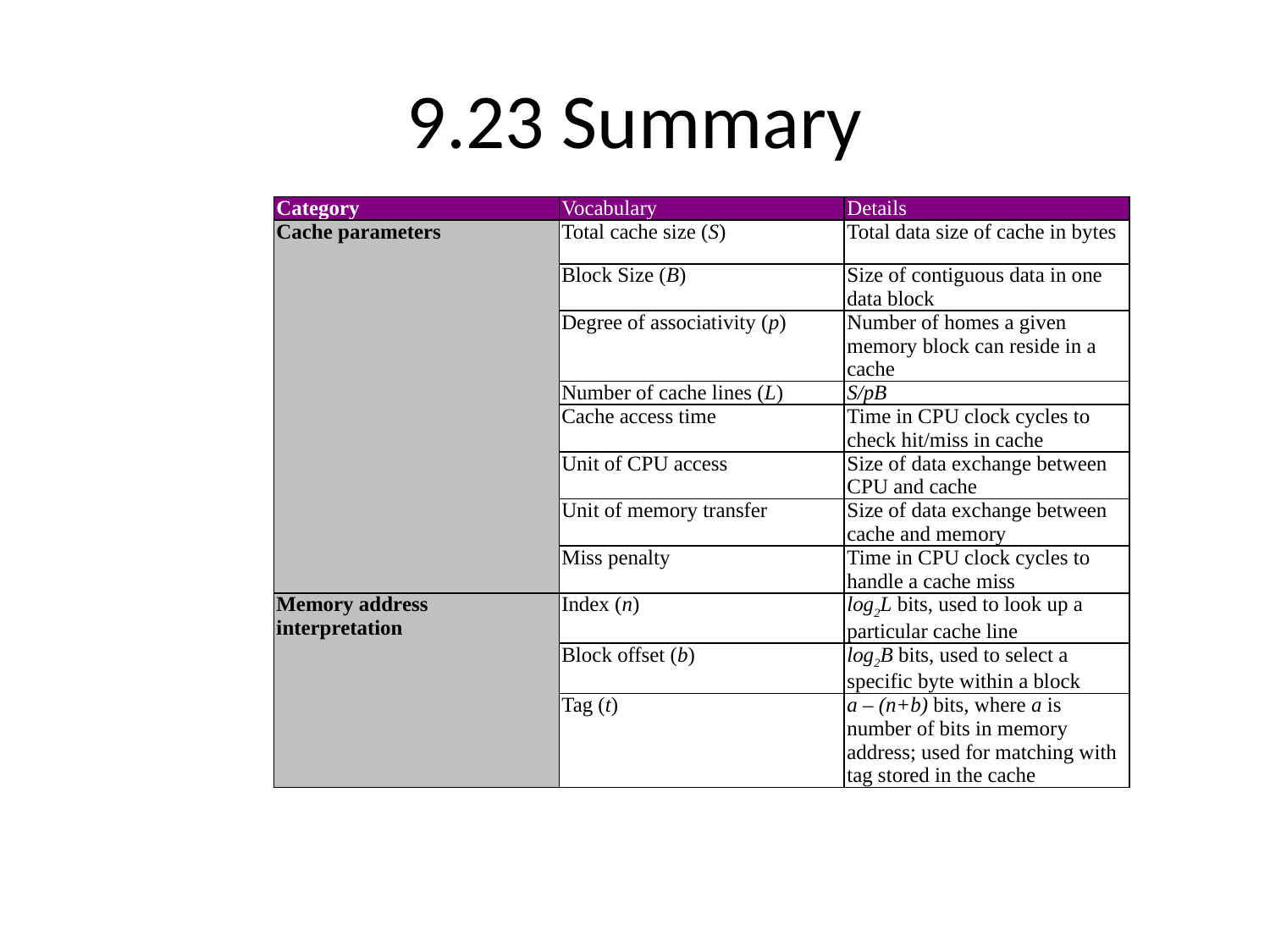

# 9.23 Summary
| Category | Vocabulary | Details |
| --- | --- | --- |
| Cache parameters | Total cache size (S) | Total data size of cache in bytes |
|  | Block Size (B) | Size of contiguous data in one data block |
|  | Degree of associativity (p) | Number of homes a given memory block can reside in a cache |
|  | Number of cache lines (L) | S/pB |
|  | Cache access time | Time in CPU clock cycles to check hit/miss in cache |
|  | Unit of CPU access | Size of data exchange between CPU and cache |
|  | Unit of memory transfer | Size of data exchange between cache and memory |
|  | Miss penalty | Time in CPU clock cycles to handle a cache miss |
| Memory address interpretation | Index (n) | log2L bits, used to look up a particular cache line |
|  | Block offset (b) | log2B bits, used to select a specific byte within a block |
|  | Tag (t) | a – (n+b) bits, where a is number of bits in memory address; used for matching with tag stored in the cache |